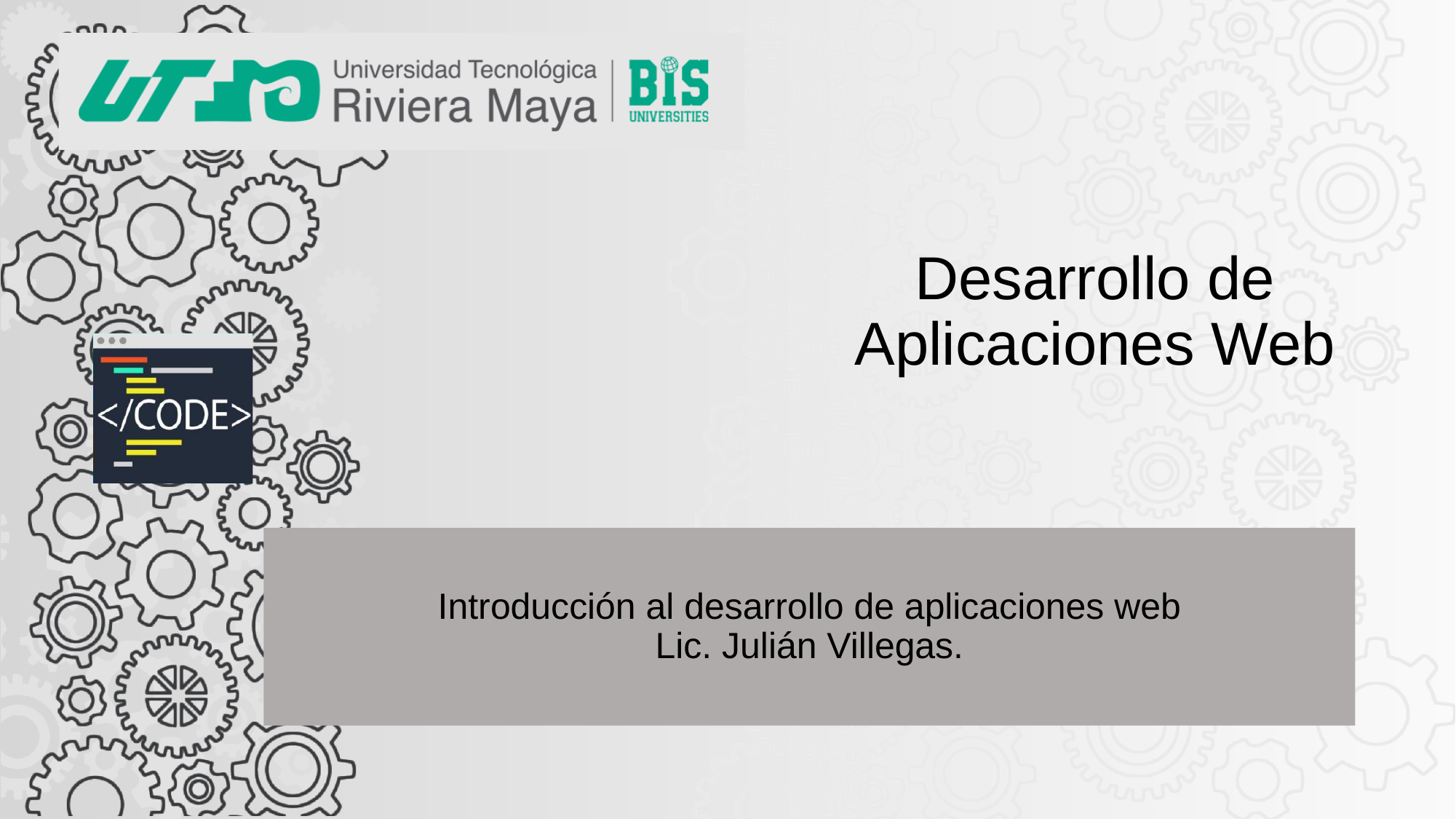

# Desarrollo de Aplicaciones Web
Introducción al desarrollo de aplicaciones web
Lic. Julián Villegas.